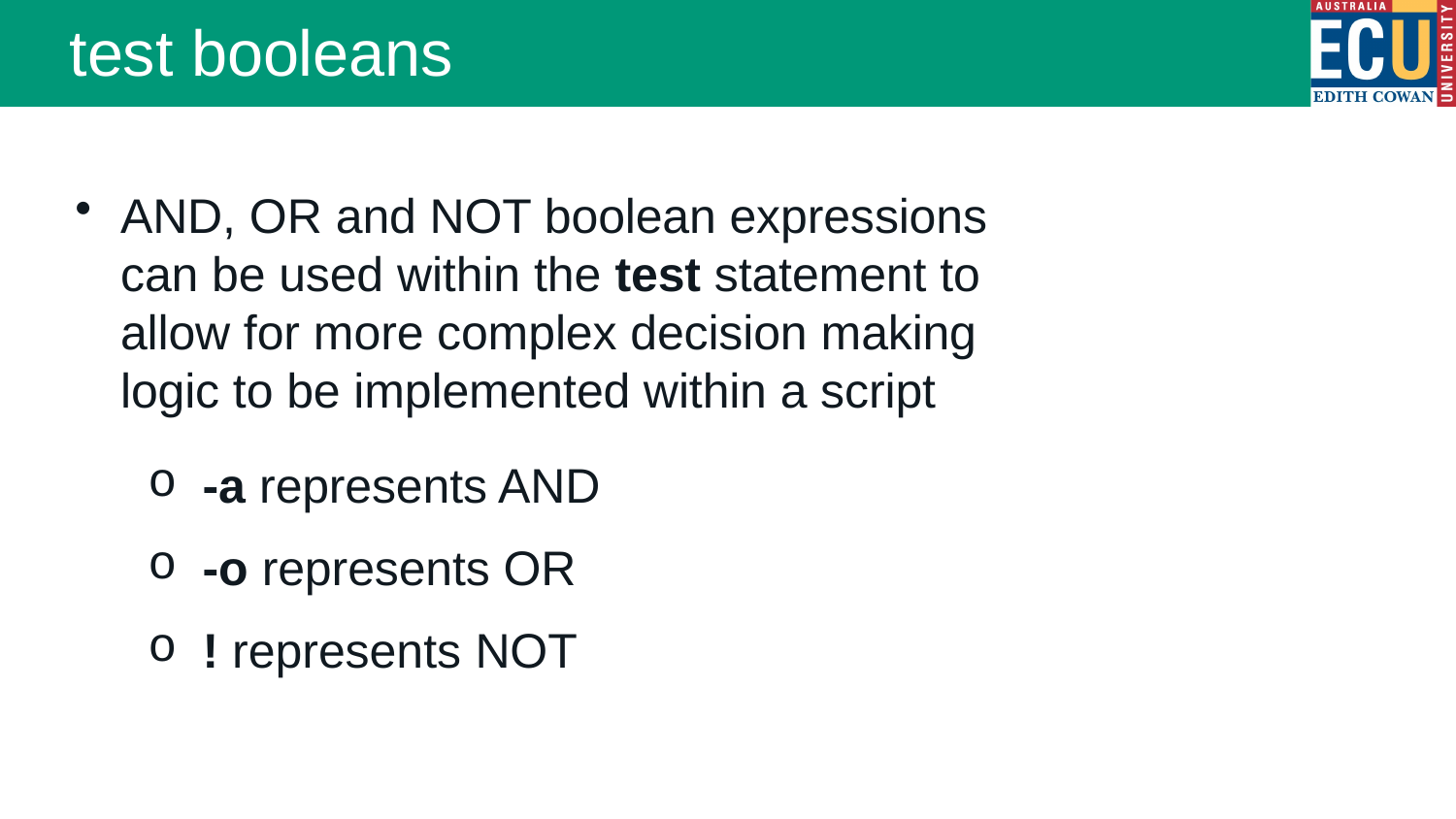

test booleans
AND, OR and NOT boolean expressions can be used within the test statement to allow for more complex decision making logic to be implemented within a script
-a represents AND
-o represents OR
! represents NOT